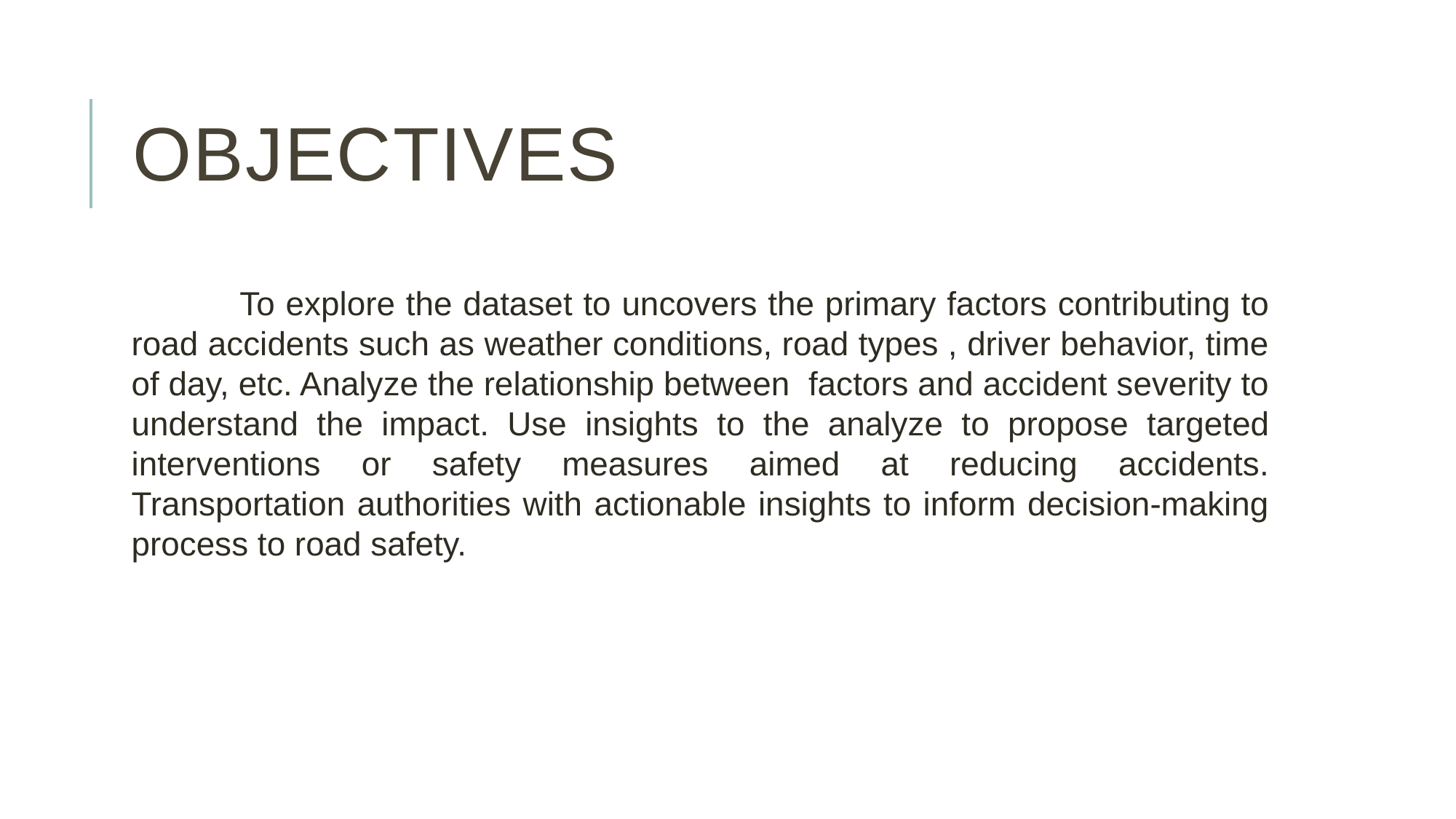

# Objectives

          To explore the dataset to uncovers the primary factors contributing to road accidents such as weather conditions, road types , driver behavior, time of day, etc. Analyze the relationship between  factors and accident severity to understand the impact. Use insights to the analyze to propose targeted interventions or safety measures aimed at reducing accidents. Transportation authorities with actionable insights to inform decision-making process to road safety.